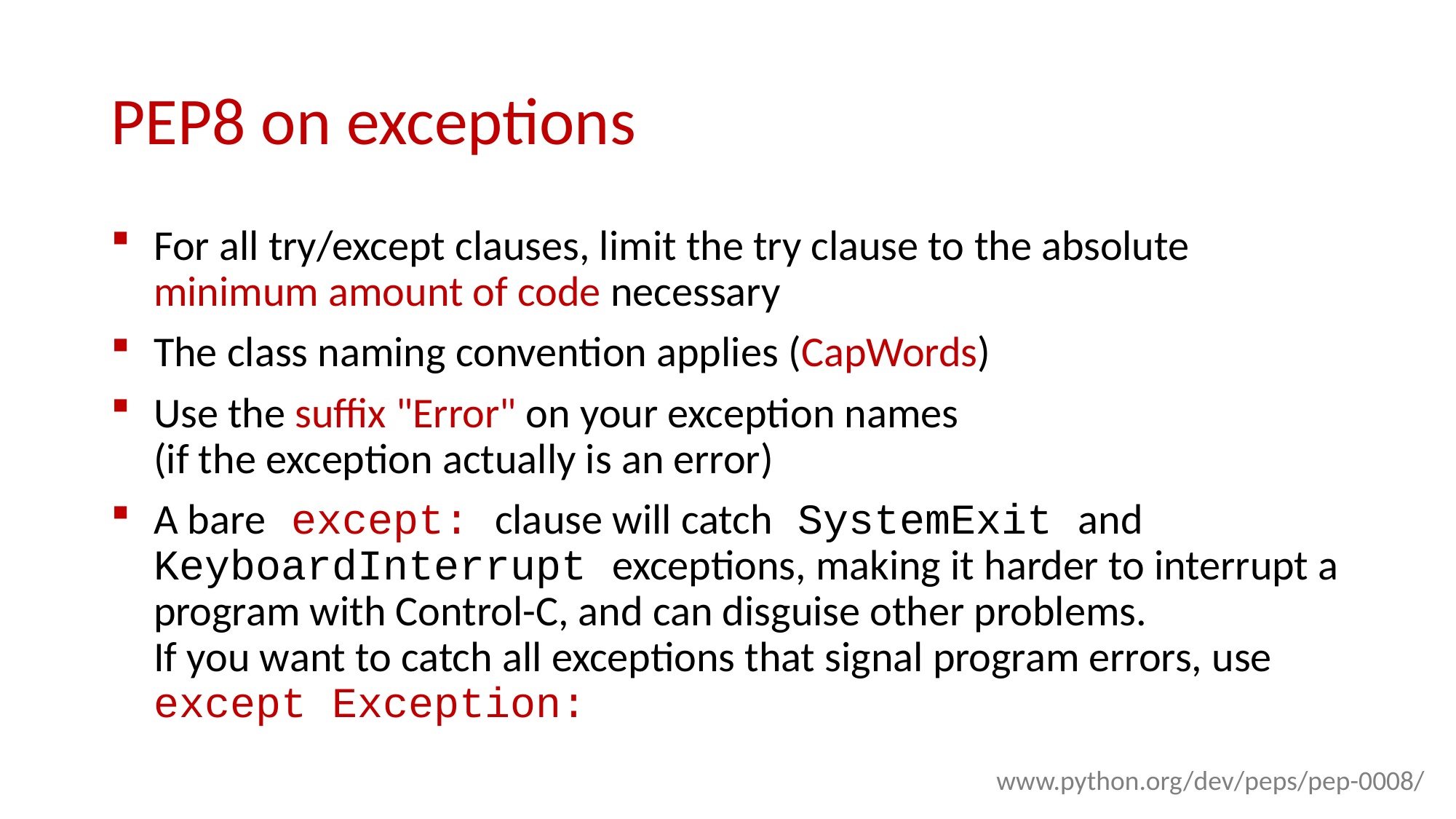

# PEP8 on exceptions
For all try/except clauses, limit the try clause to the absolute minimum amount of code necessary
The class naming convention applies (CapWords)
Use the suffix "Error" on your exception names
(if the exception actually is an error)
A bare except: clause will catch SystemExit and KeyboardInterrupt exceptions, making it harder to interrupt a program with Control-C, and can disguise other problems.
If you want to catch all exceptions that signal program errors, use except Exception:
www.python.org/dev/peps/pep-0008/